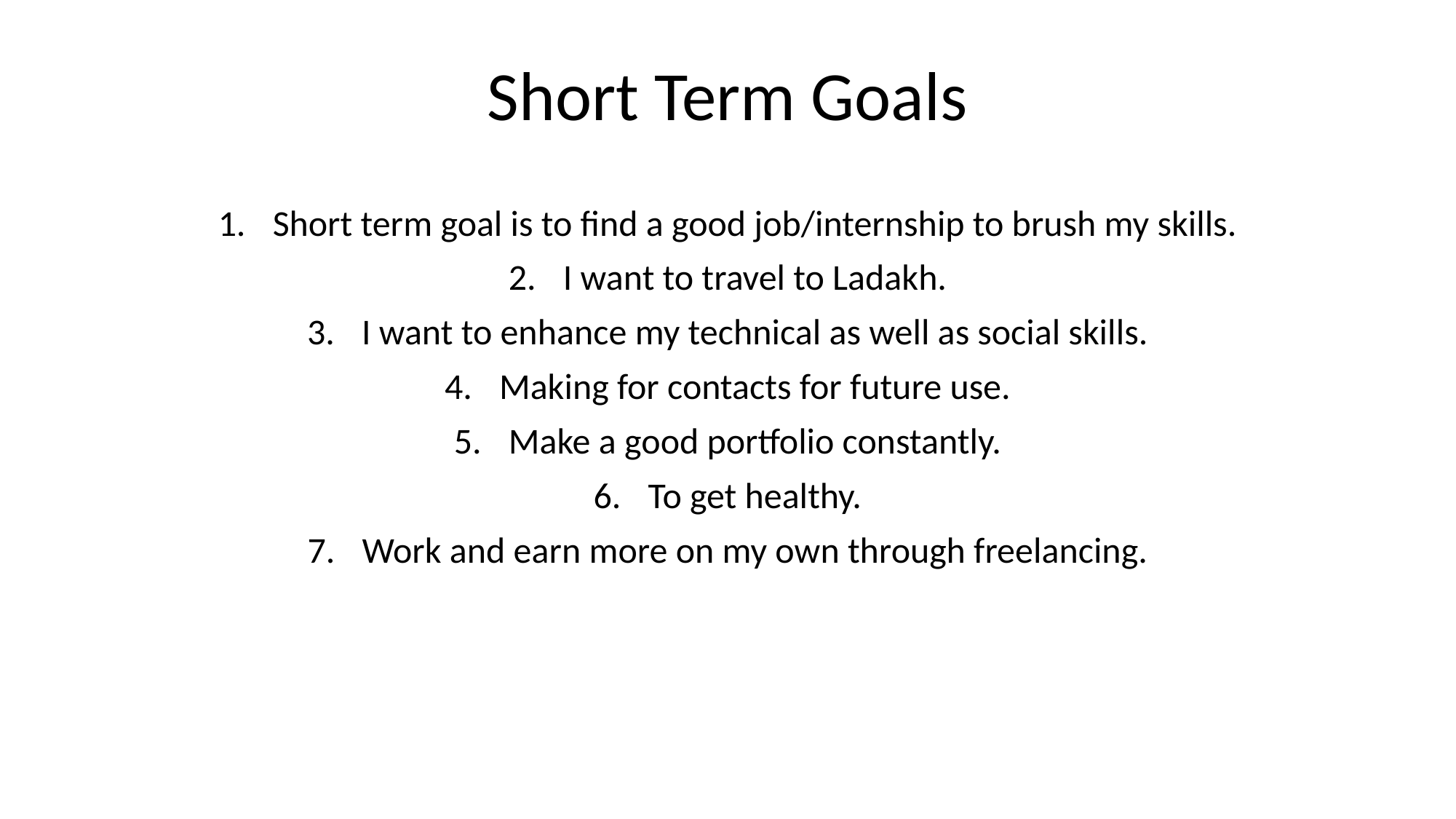

# Short Term Goals
Short term goal is to find a good job/internship to brush my skills.
I want to travel to Ladakh.
I want to enhance my technical as well as social skills.
Making for contacts for future use.
Make a good portfolio constantly.
To get healthy.
Work and earn more on my own through freelancing.